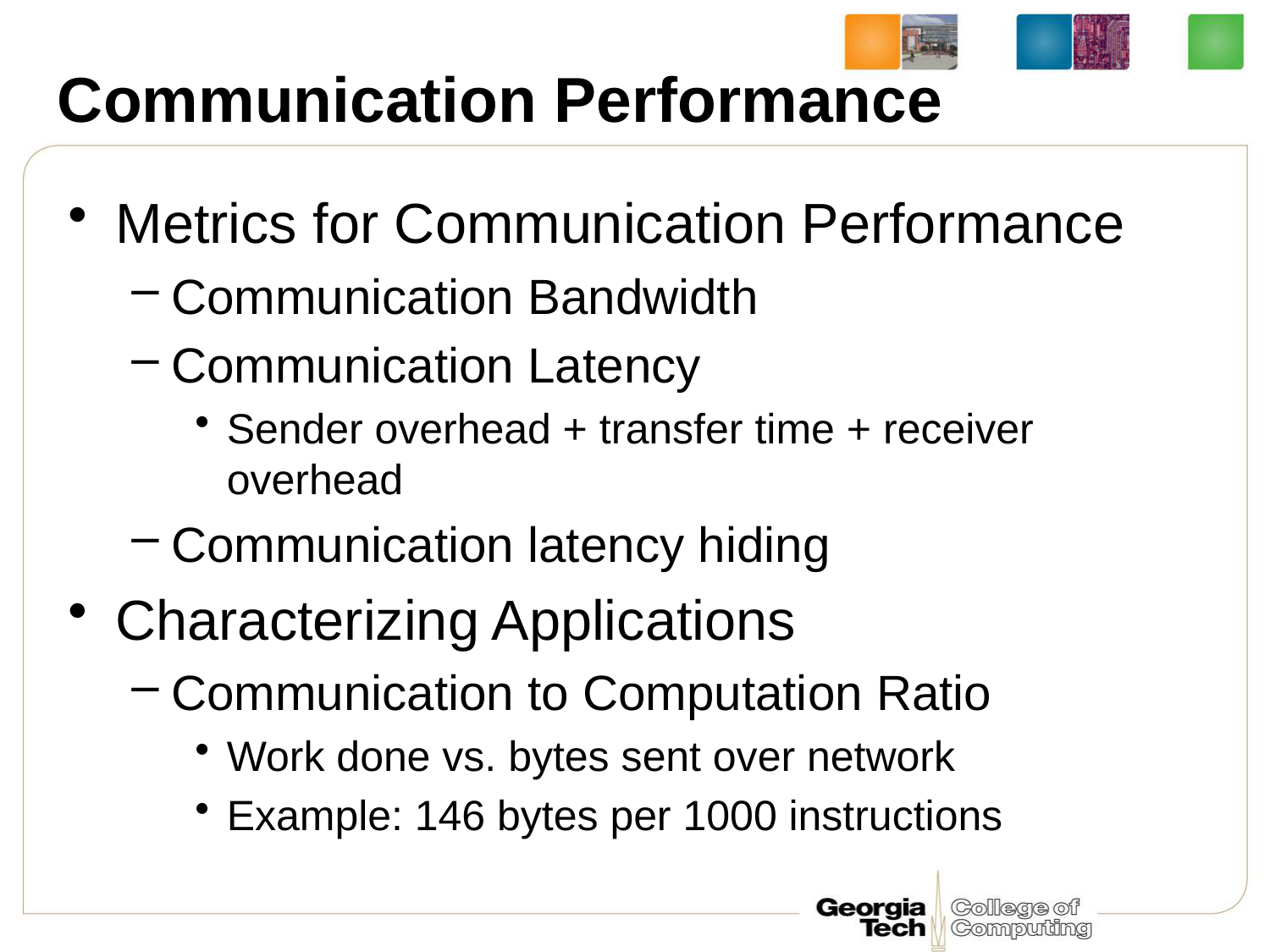

# Communication Performance
Metrics for Communication Performance
Communication Bandwidth
Communication Latency
Sender overhead + transfer time + receiver overhead
Communication latency hiding
Characterizing Applications
Communication to Computation Ratio
Work done vs. bytes sent over network
Example: 146 bytes per 1000 instructions